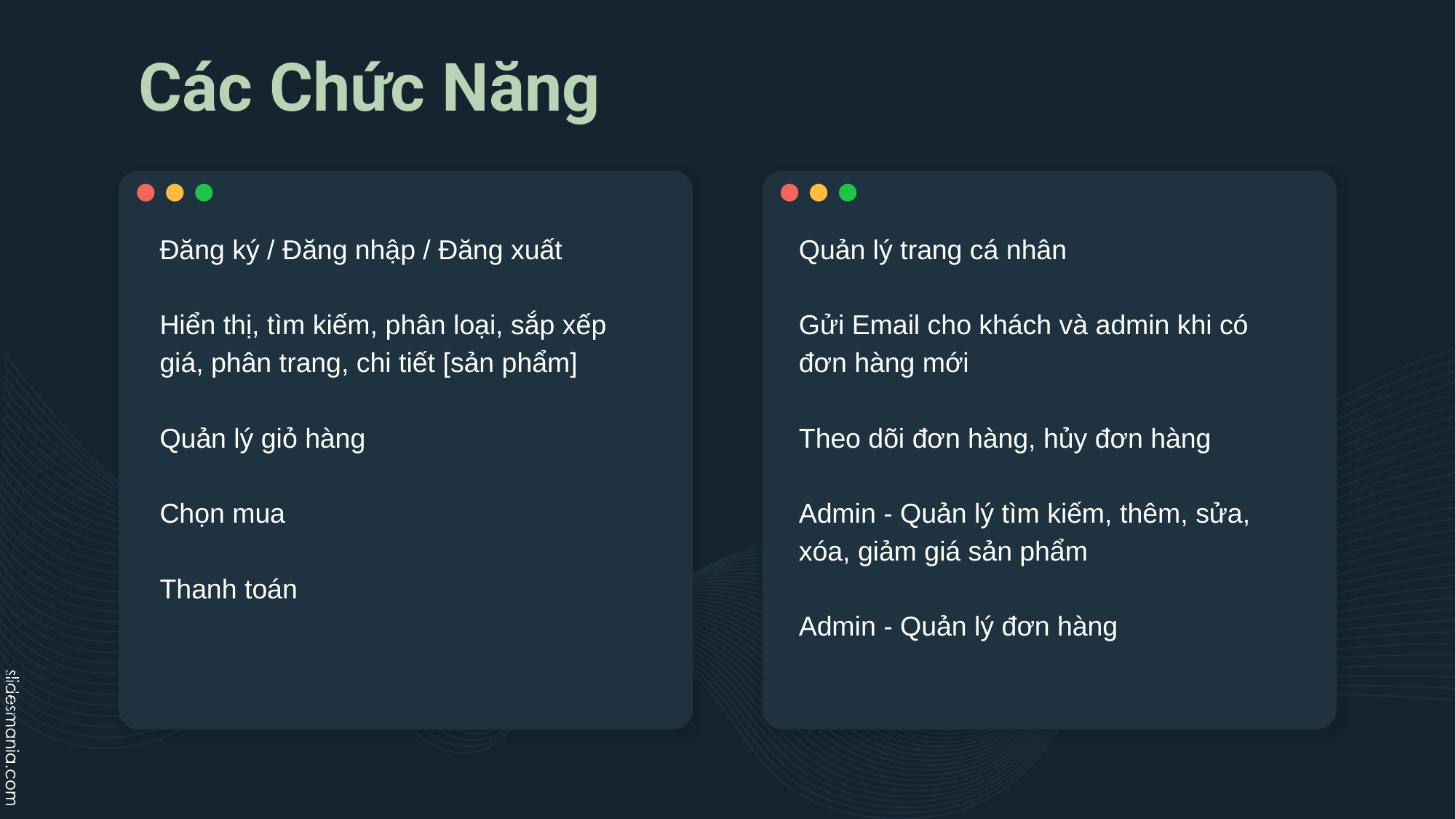

# Các Chức Năng
Đăng ký / Đăng nhập / Đăng xuất

Hiển thị, tìm kiếm, phân loại, sắp xếp giá, phân trang, chi tiết [sản phẩm]

Quản lý giỏ hàng

Chọn mua

Thanh toán

Quản lý trang cá nhân

Gửi Email cho khách và admin khi có đơn hàng mới

Theo dõi đơn hàng, hủy đơn hàng

Admin - Quản lý tìm kiếm, thêm, sửa, xóa, giảm giá sản phẩm

Admin - Quản lý đơn hàng